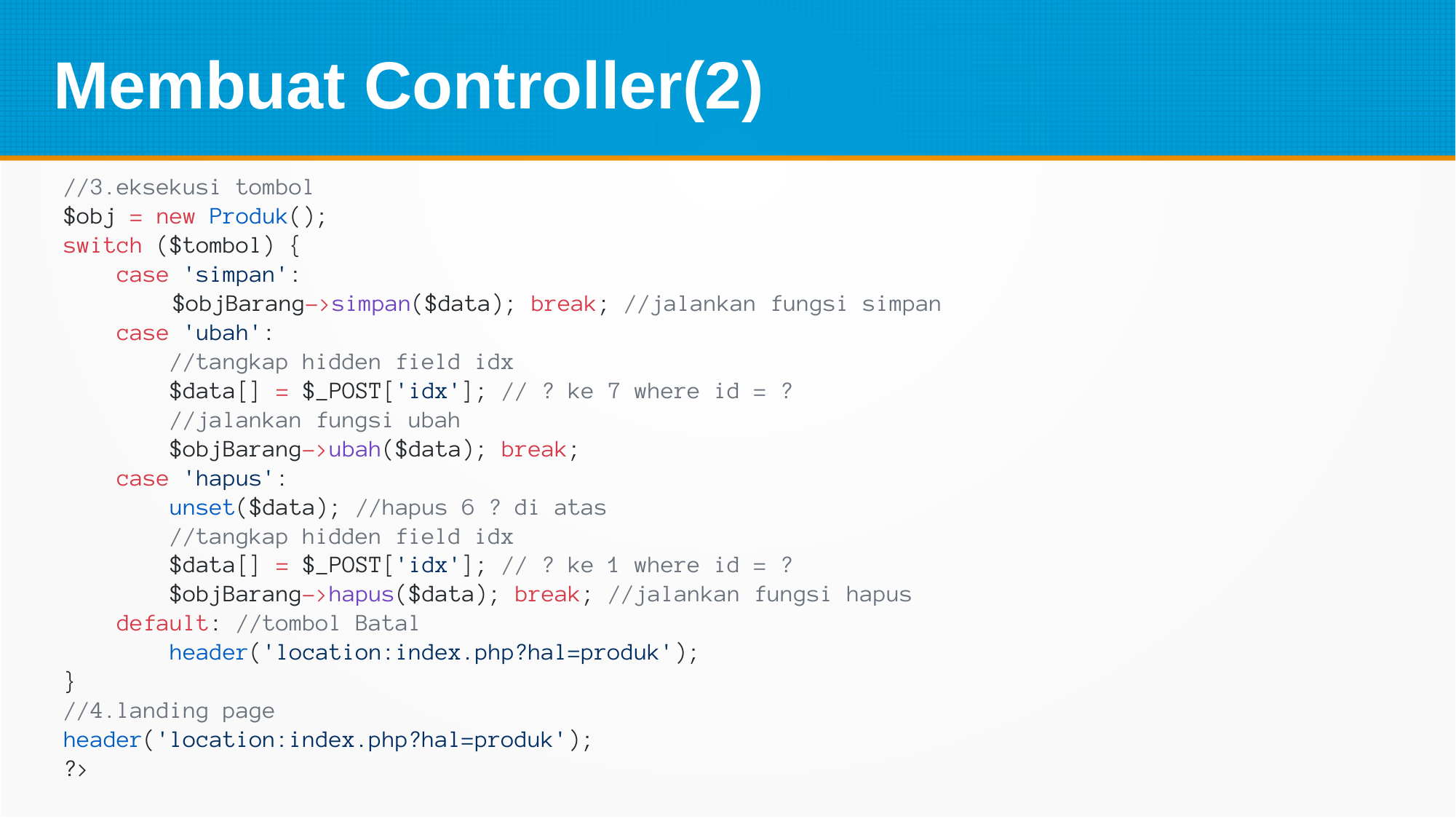

Membuat Controller(2)
//3.eksekusi tombol
$obj = new Produk();
switch ($tombol) {
    case 'simpan':
    	$objBarang->simpan($data); break; //jalankan fungsi simpan
    case 'ubah':
        //tangkap hidden field idx
        $data[] = $_POST['idx']; // ? ke 7 where id = ?
        //jalankan fungsi ubah
        $objBarang->ubah($data); break;
    case 'hapus':
        unset($data); //hapus 6 ? di atas
        //tangkap hidden field idx
        $data[] = $_POST['idx']; // ? ke 1 where id = ?
        $objBarang->hapus($data); break; //jalankan fungsi hapus
    default: //tombol Batal
        header('location:index.php?hal=produk');
}
//4.landing page
header('location:index.php?hal=produk');
?>